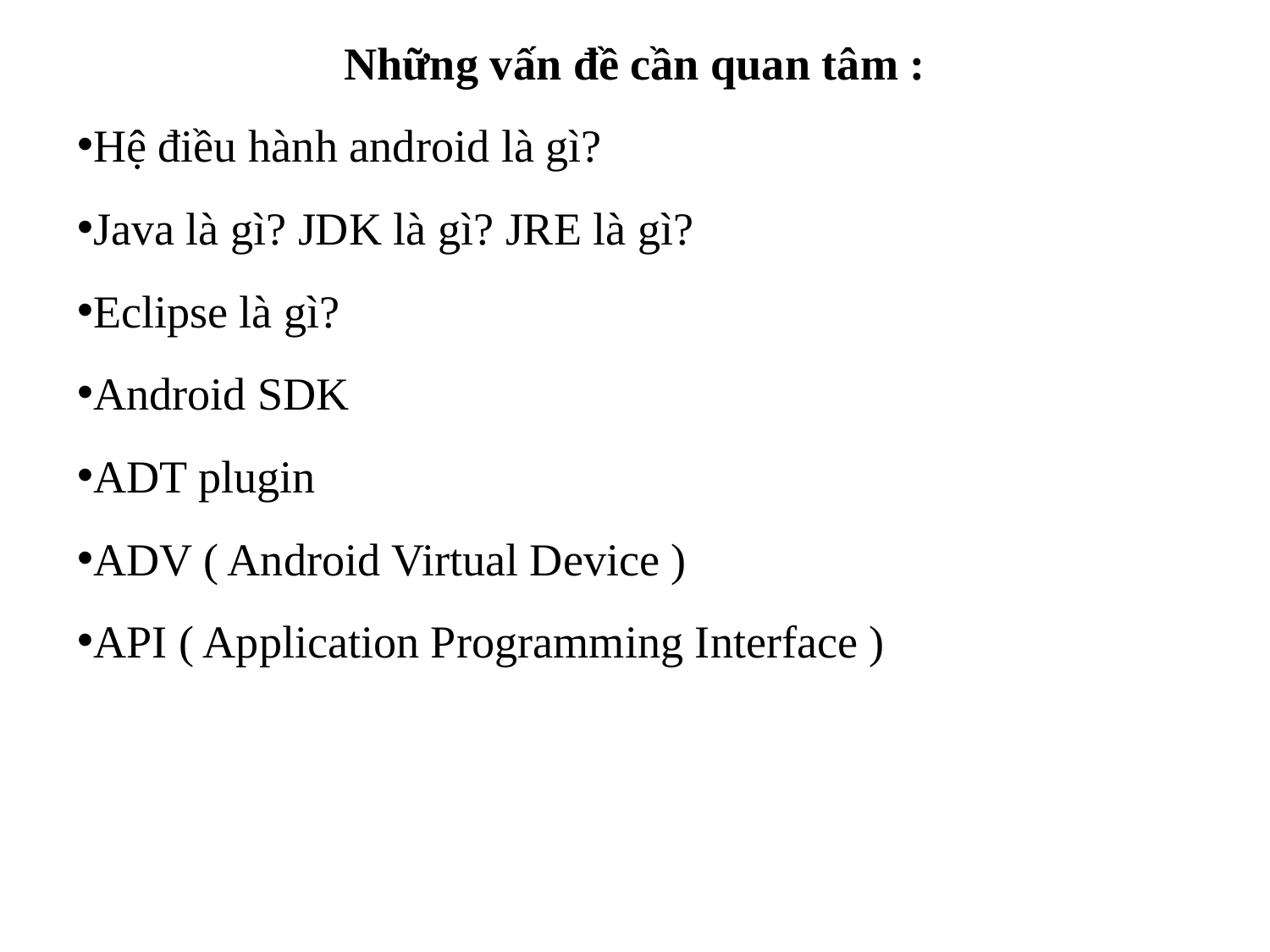

Những vấn đề cần quan tâm :
Hệ điều hành android là gì?
Java là gì? JDK là gì? JRE là gì?
Eclipse là gì?
Android SDK
ADT plugin
ADV ( Android Virtual Device )
API ( Application Programming Interface )